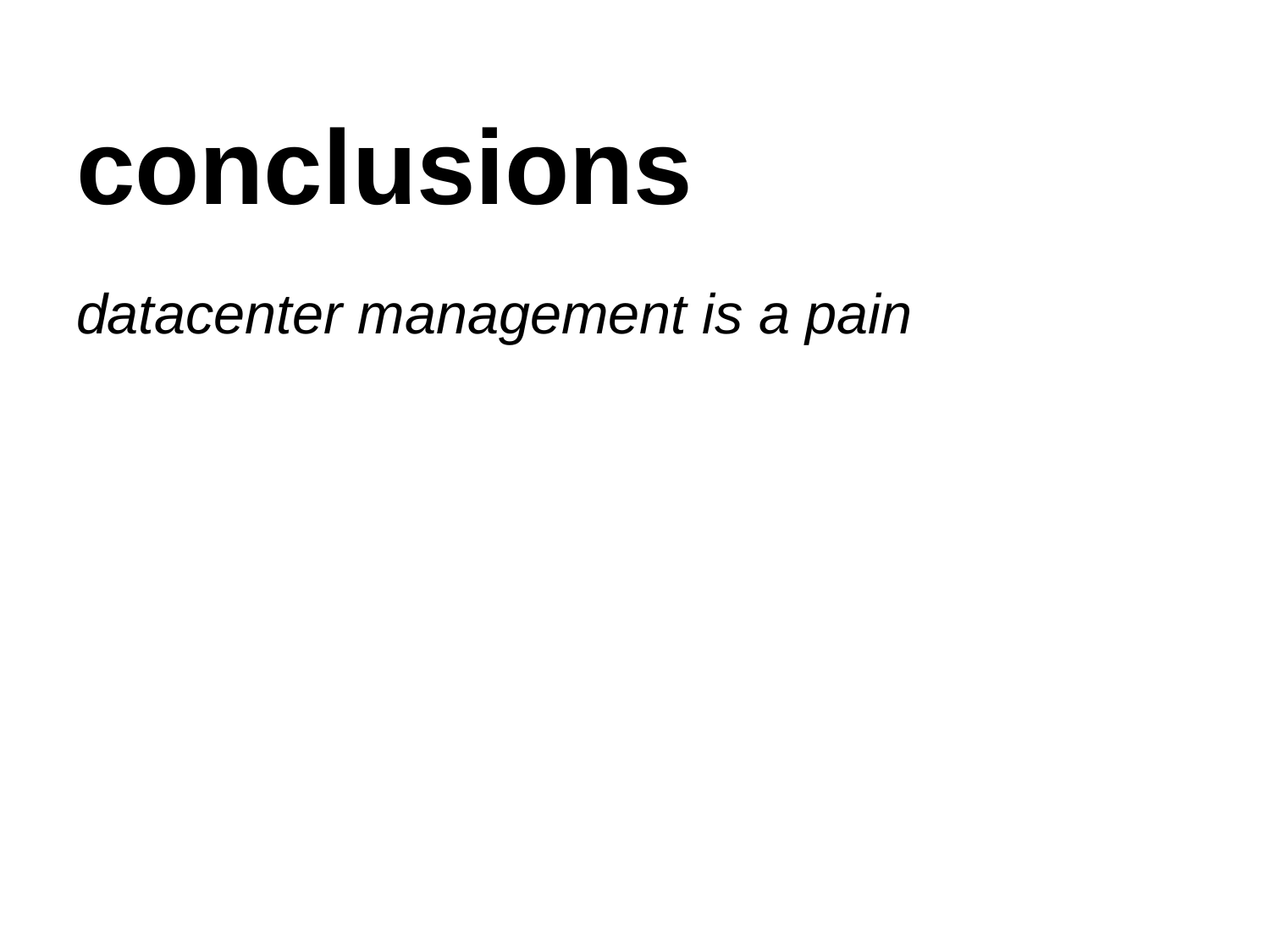

# conclusions
datacenter management is a pain